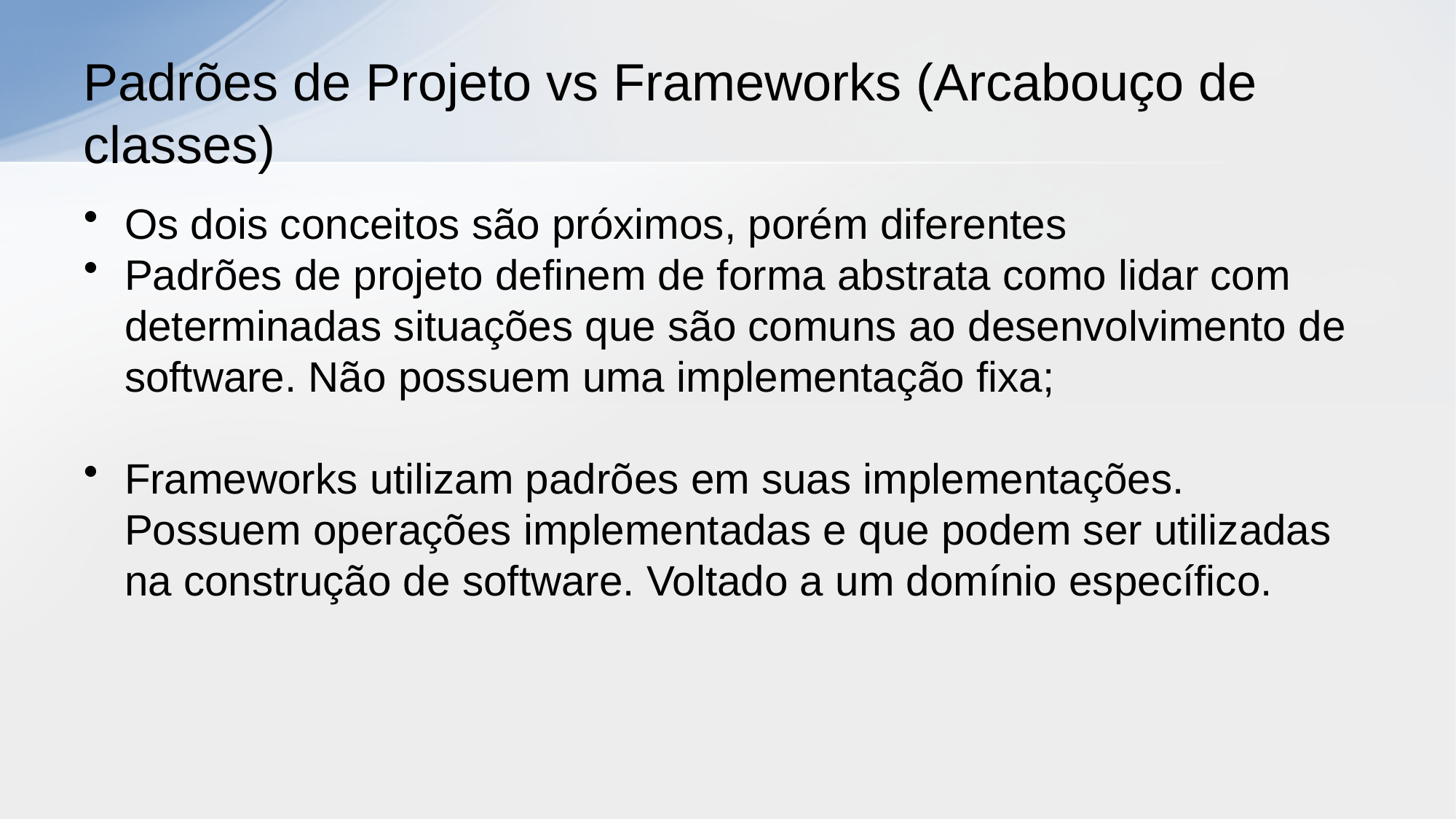

# Padrões de Projeto vs Frameworks (Arcabouço de classes)
Os dois conceitos são próximos, porém diferentes
Padrões de projeto definem de forma abstrata como lidar com determinadas situações que são comuns ao desenvolvimento de software. Não possuem uma implementação fixa;

Frameworks utilizam padrões em suas implementações. Possuem operações implementadas e que podem ser utilizadas na construção de software. Voltado a um domínio específico.